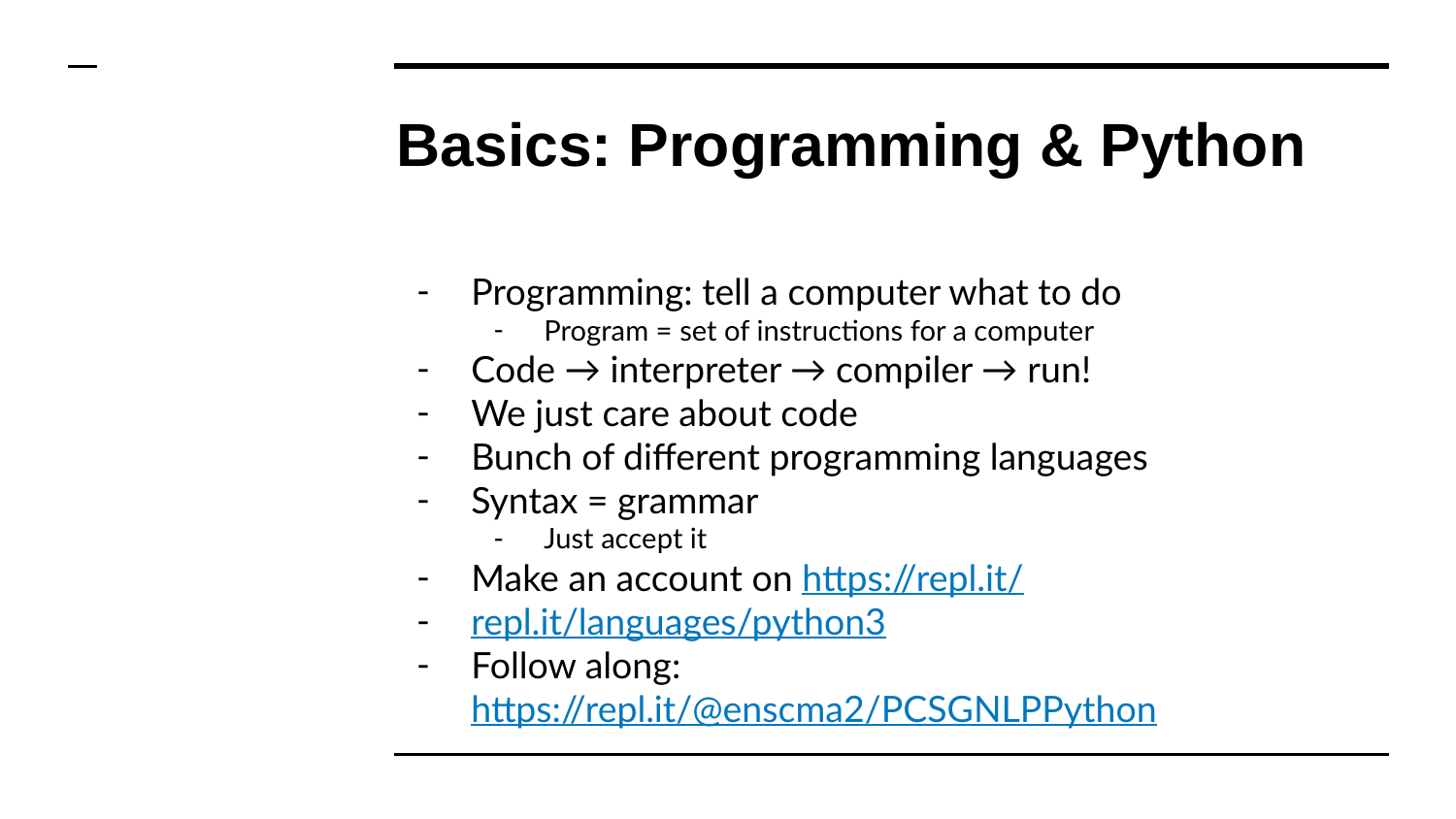

# Basics: Programming & Python
Programming: tell a computer what to do
Program = set of instructions for a computer
Code → interpreter → compiler → run!
We just care about code
Bunch of different programming languages
Syntax = grammar
Just accept it
Make an account on https://repl.it/
repl.it/languages/python3
Follow along: https://repl.it/@enscma2/PCSGNLPPython